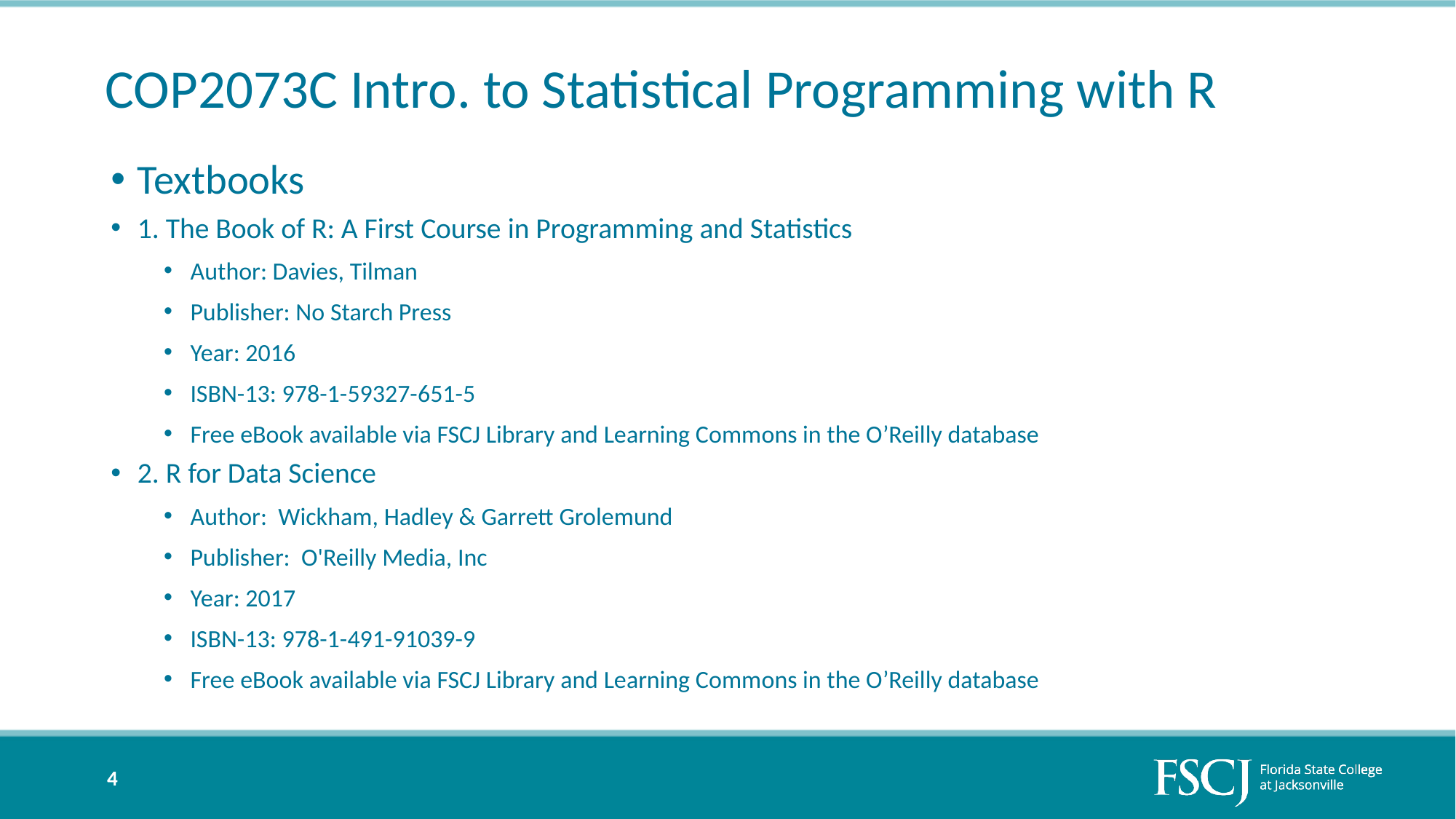

# COP2073C Intro. to Statistical Programming with R
Textbooks
1. The Book of R: A First Course in Programming and Statistics
Author: Davies, Tilman
Publisher: No Starch Press
Year: 2016
ISBN-13: 978-1-59327-651-5
Free eBook available via FSCJ Library and Learning Commons in the O’Reilly database
2. R for Data Science
Author:  Wickham, Hadley & Garrett Grolemund
Publisher:  O'Reilly Media, Inc
Year: 2017
ISBN-13: 978-1-491-91039-9
Free eBook available via FSCJ Library and Learning Commons in the O’Reilly database